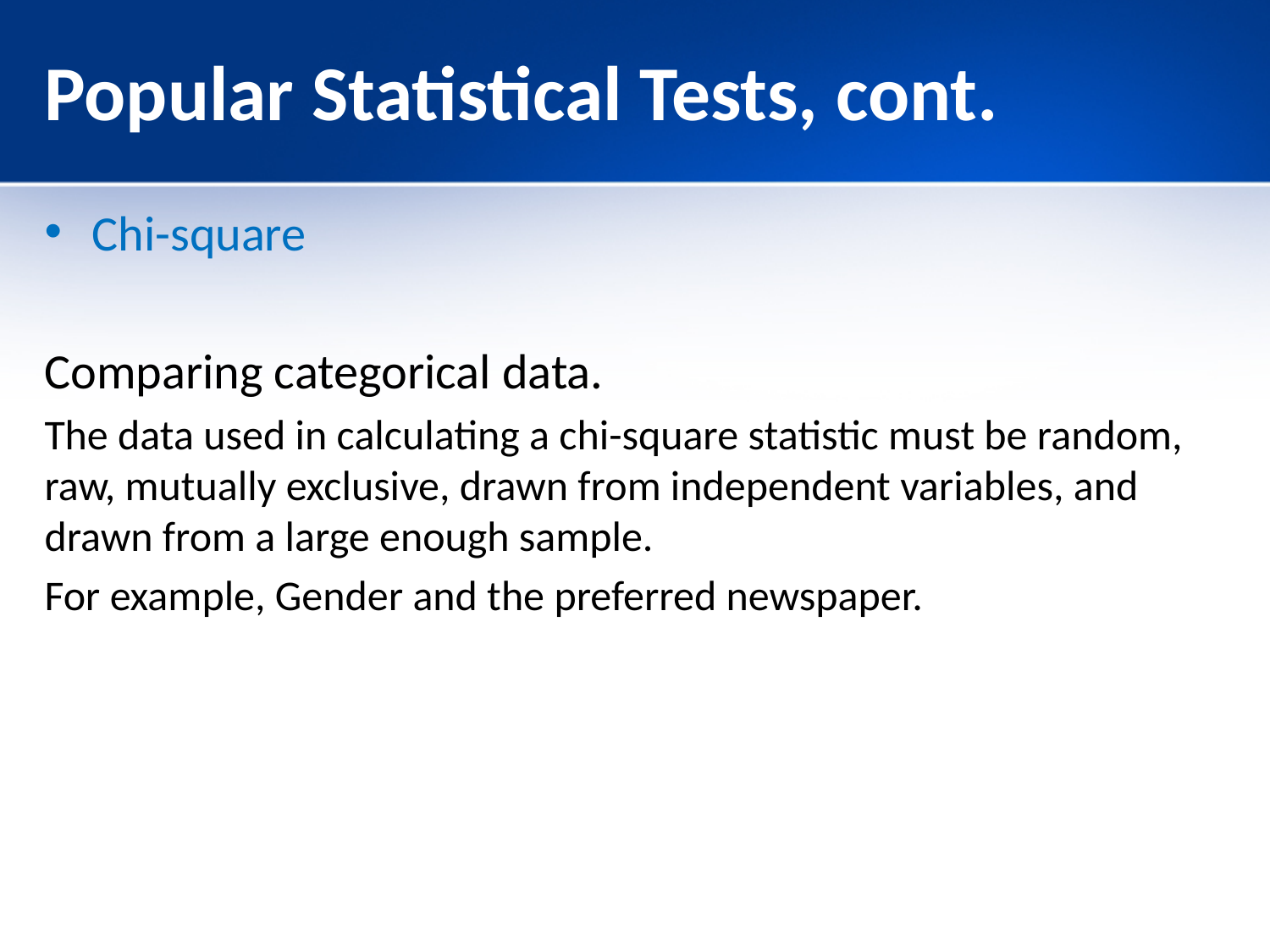

# Popular Statistical Tests, cont.
Chi-square

Comparing categorical data.
The data used in calculating a chi-square statistic must be random, raw, mutually exclusive, drawn from independent variables, and drawn from a large enough sample.
For example, Gender and the preferred newspaper.